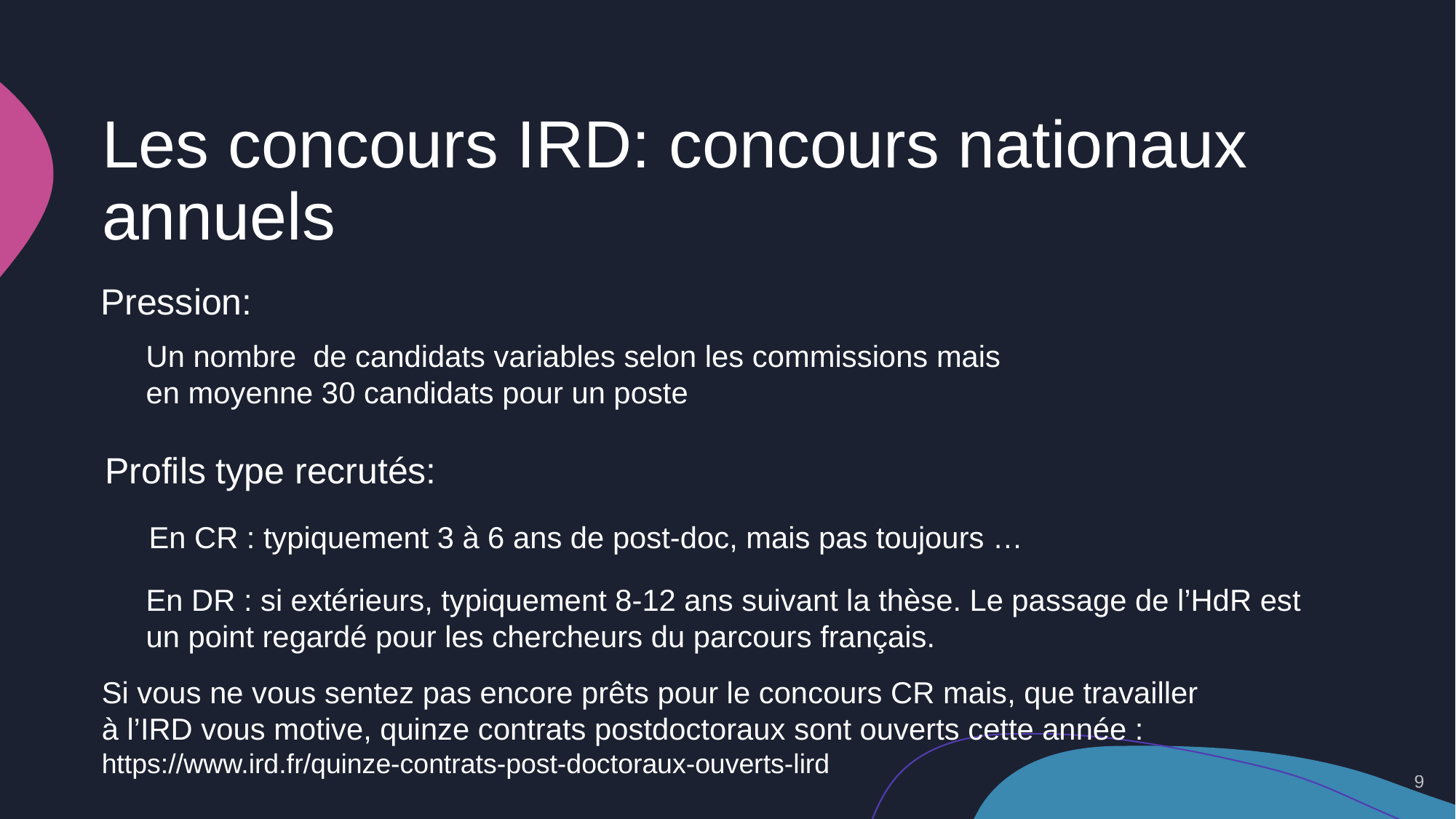

# Les concours IRD: concours nationaux annuels
Pression:
Un nombre  de candidats variables selon les commissions mais en moyenne 30 candidats pour un poste

Profils type recrutés:
En CR : typiquement 3 à 6 ans de post-doc, mais pas toujours …
En DR : si extérieurs, typiquement 8-12 ans suivant la thèse. Le passage de l’HdR est un point regardé pour les chercheurs du parcours français.
Si vous ne vous sentez pas encore prêts pour le concours CR mais, que travailler à l’IRD vous motive, quinze contrats postdoctoraux sont ouverts cette année :
https://www.ird.fr/quinze-contrats-post-doctoraux-ouverts-lird
9